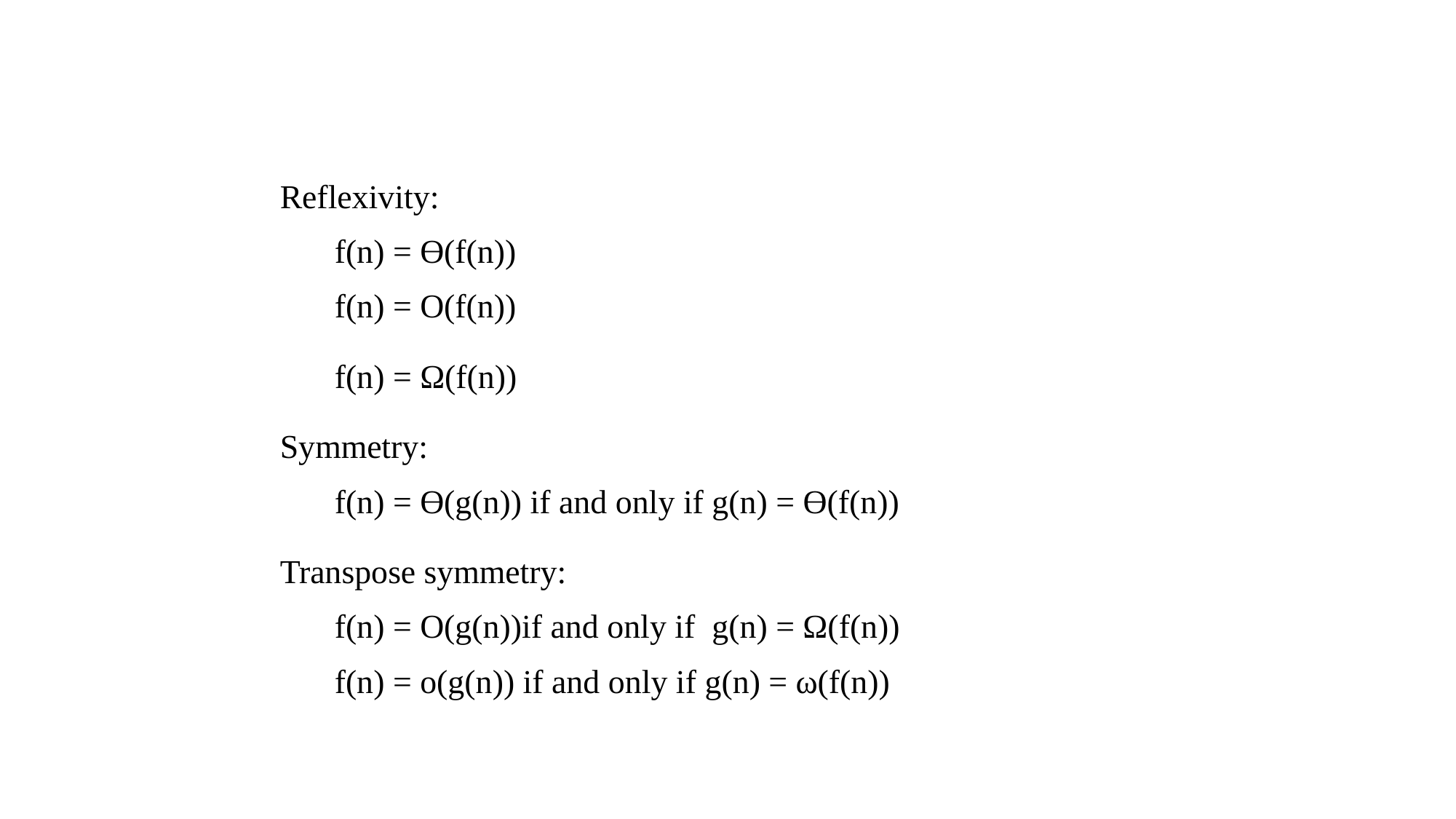

Reflexivity:
f(n) = Ɵ(f(n))
f(n) = O(f(n))
f(n) = Ω(f(n))
Symmetry:
f(n) = Ɵ(g(n)) if and only if g(n) = Ɵ(f(n))
Transpose symmetry:
f(n) = O(g(n))if and only if  g(n) = Ω(f(n))
f(n) = o(g(n)) if and only if g(n) = ω(f(n))